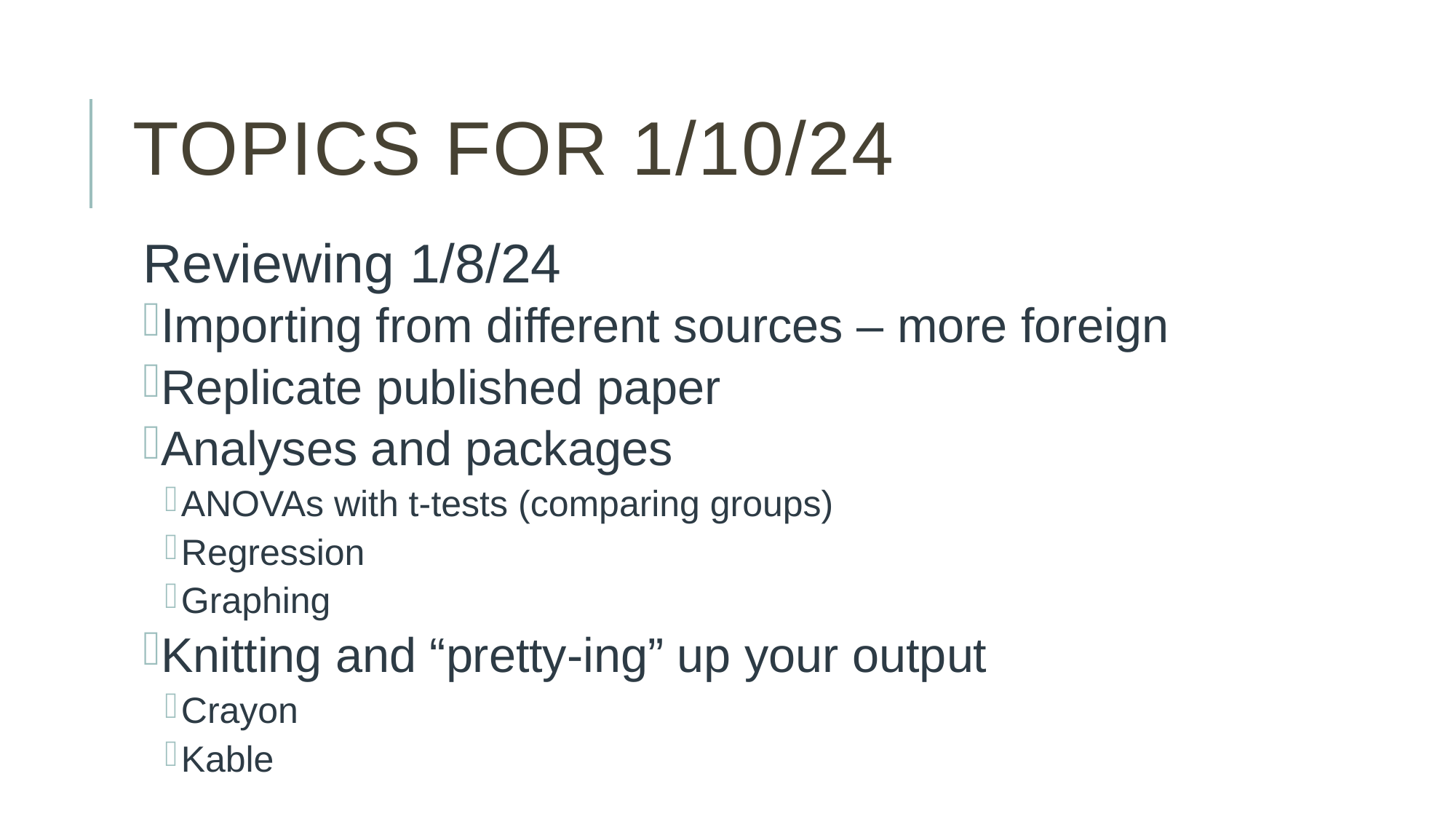

# Topics for 1/10/24
Reviewing 1/8/24
Importing from different sources – more foreign
Replicate published paper
Analyses and packages
ANOVAs with t-tests (comparing groups)
Regression
Graphing
Knitting and “pretty-ing” up your output
Crayon
Kable